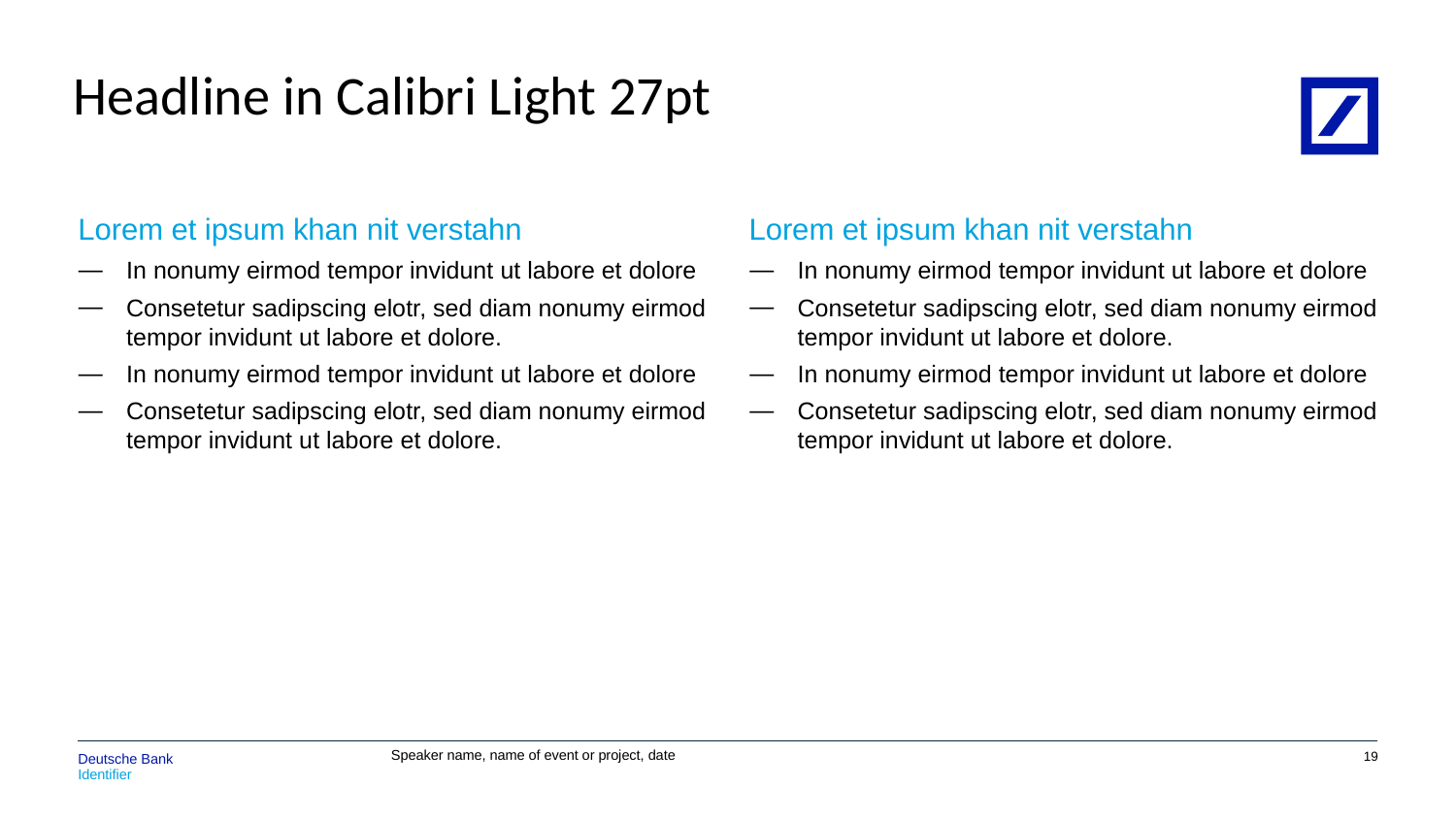

# Headline in Calibri Light 27pt
Lorem et ipsum khan nit verstahn
In nonumy eirmod tempor invidunt ut labore et dolore
Consetetur sadipscing elotr, sed diam nonumy eirmod tempor invidunt ut labore et dolore.
In nonumy eirmod tempor invidunt ut labore et dolore
Consetetur sadipscing elotr, sed diam nonumy eirmod tempor invidunt ut labore et dolore.

Lorem et ipsum khan nit verstahn
In nonumy eirmod tempor invidunt ut labore et dolore
Consetetur sadipscing elotr, sed diam nonumy eirmod tempor invidunt ut labore et dolore.
In nonumy eirmod tempor invidunt ut labore et dolore
Consetetur sadipscing elotr, sed diam nonumy eirmod tempor invidunt ut labore et dolore.

19